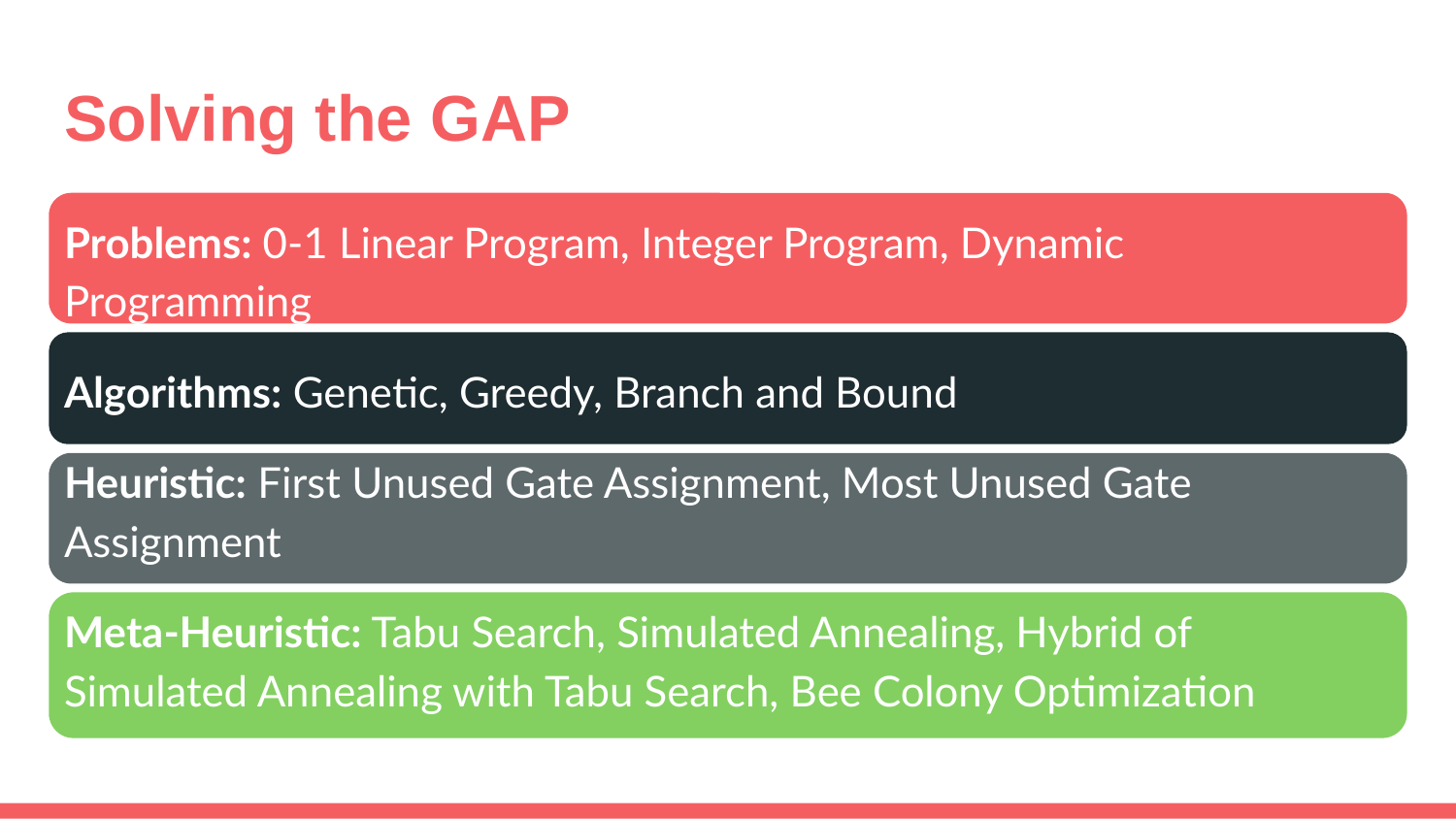

# Solving the GAP

Problems: 0-1 Linear Program, Integer Program, Dynamic Programming
Algorithms: Genetic, Greedy, Branch and Bound
Heuristic: First Unused Gate Assignment, Most Unused Gate Assignment
Meta-Heuristic: Tabu Search, Simulated Annealing, Hybrid of Simulated Annealing with Tabu Search, Bee Colony Optimization